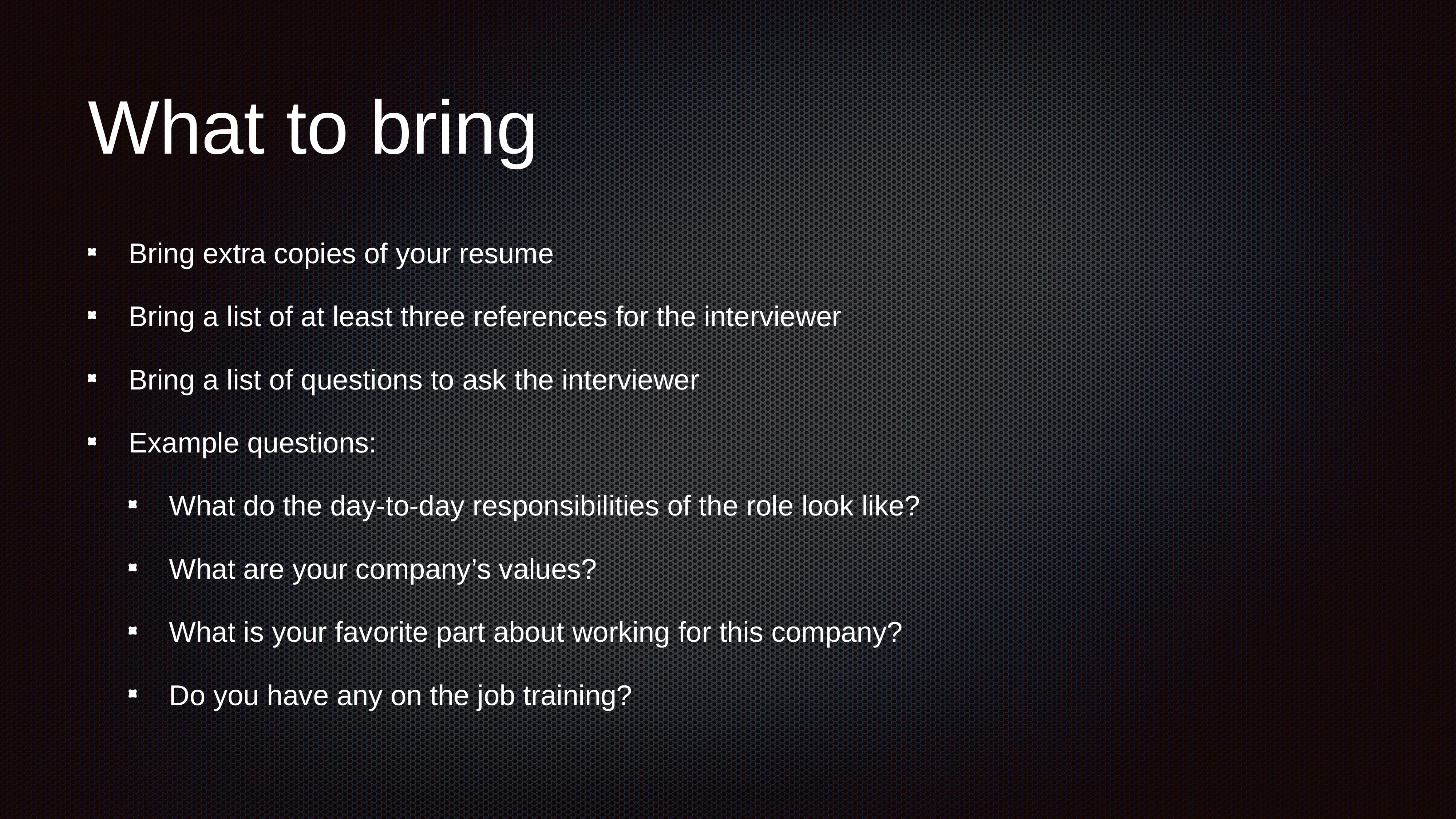

# What to bring
Bring extra copies of your resume
Bring a list of at least three references for the interviewer
Bring a list of questions to ask the interviewer
Example questions:
What do the day-to-day responsibilities of the role look like?
What are your company’s values?
What is your favorite part about working for this company?
Do you have any on the job training?